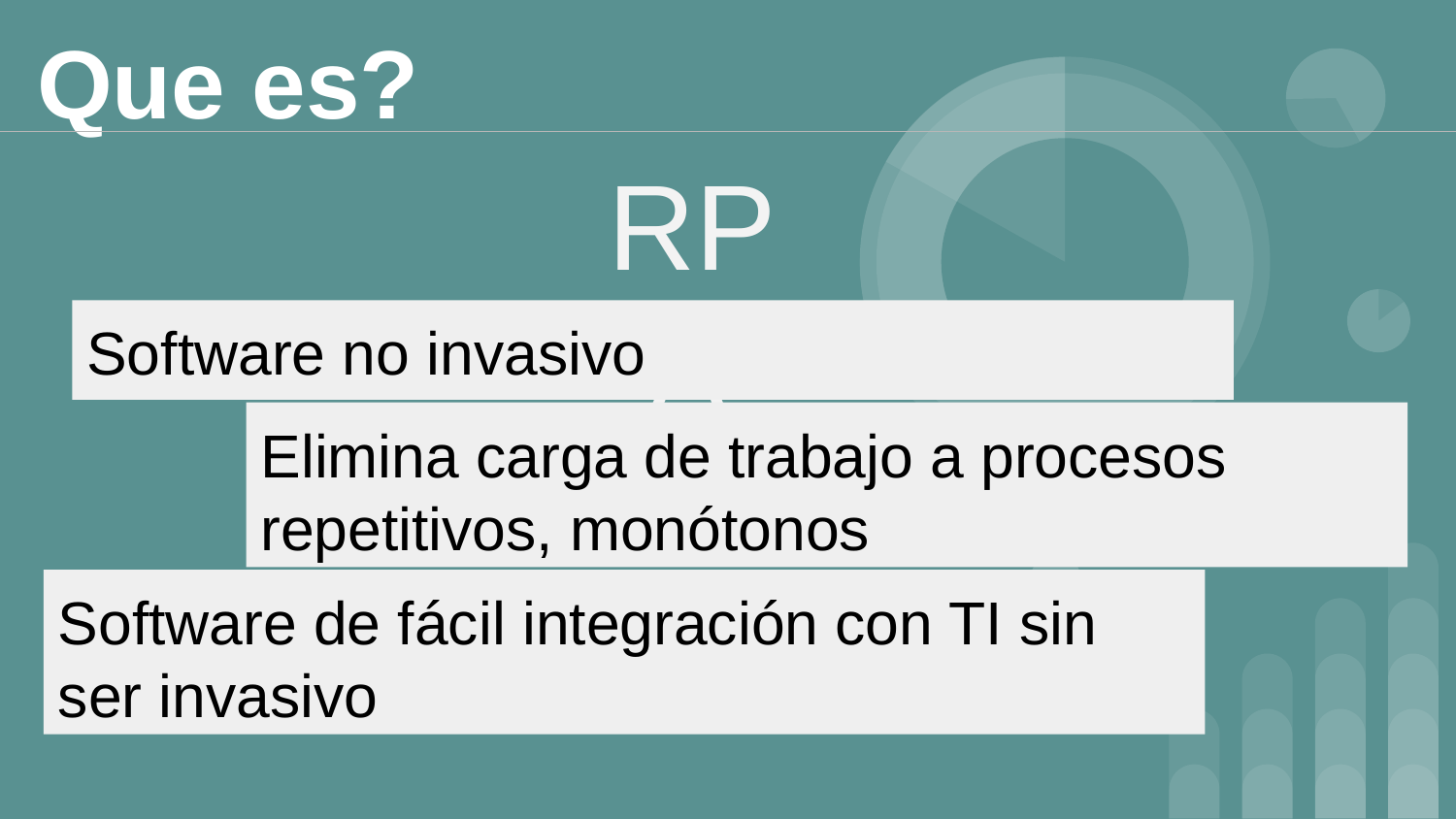

# Que es?
RPA
Software no invasivo

Elimina carga de trabajo a procesos repetitivos, monótonos

Software de fácil integración con TI sin ser invasivo